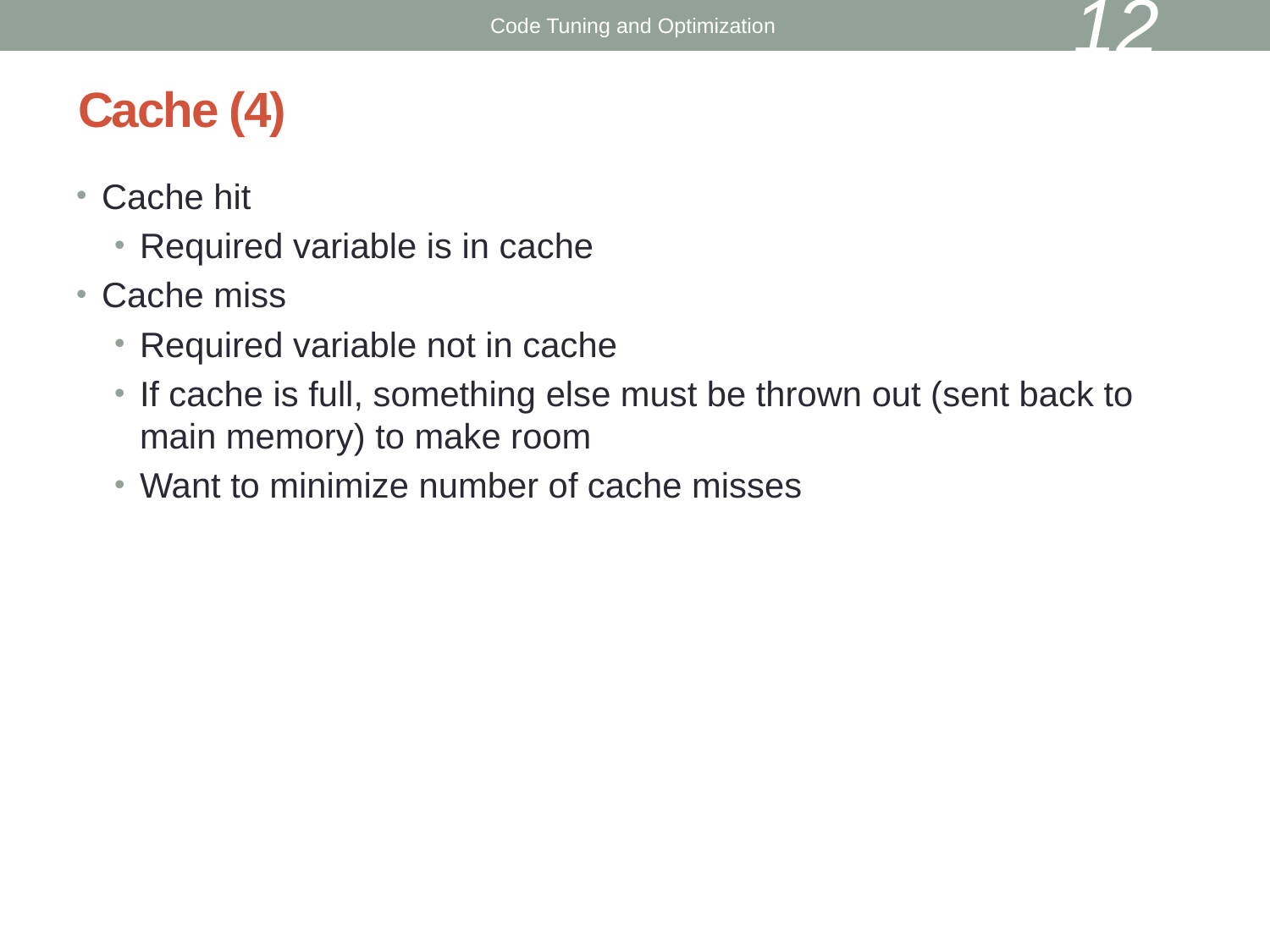

12
Code Tuning and Optimization
# Cache (4)
Cache hit
Required variable is in cache
Cache miss
Required variable not in cache
If cache is full, something else must be thrown out (sent back to main memory) to make room
Want to minimize number of cache misses